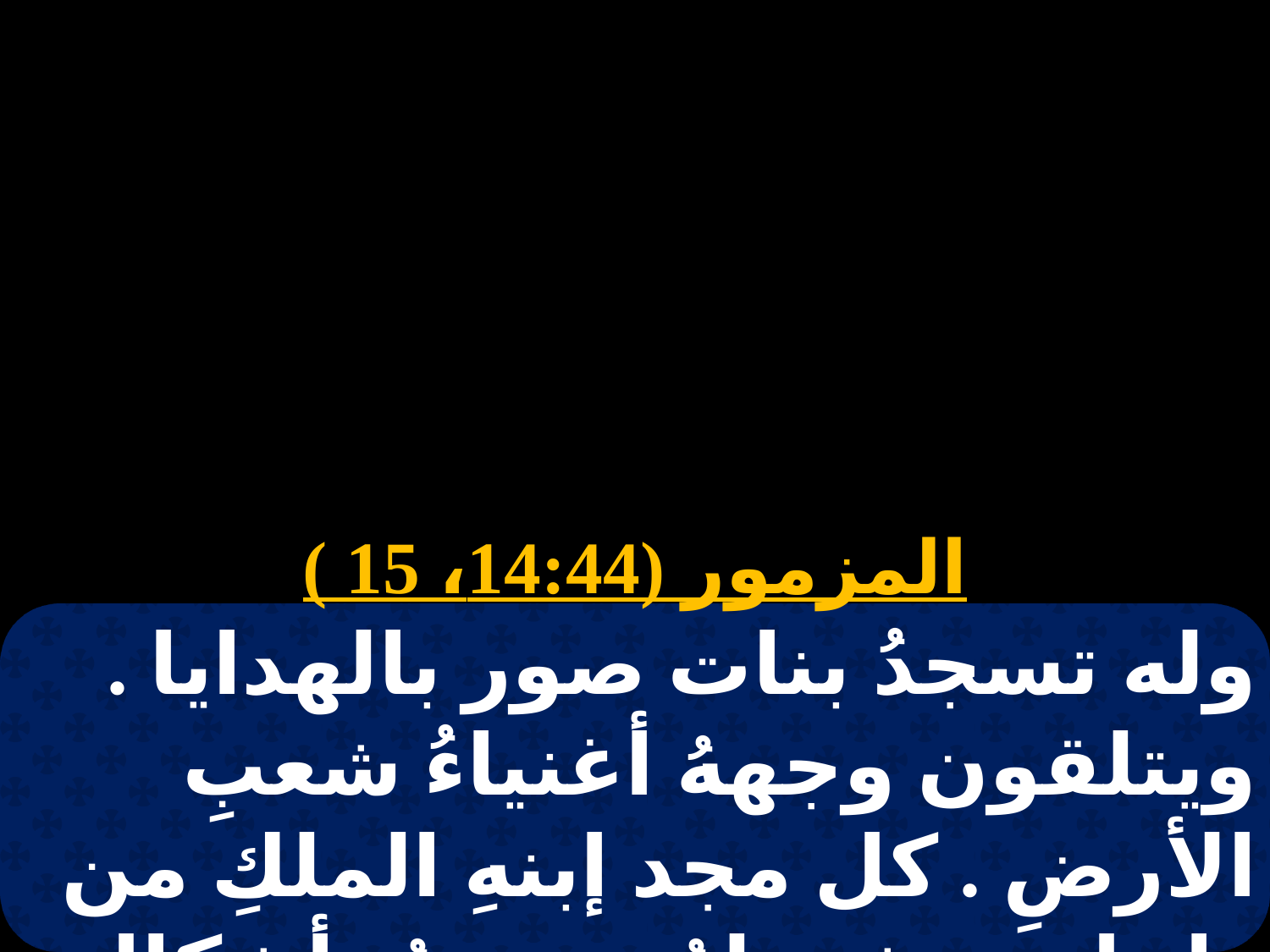

المزمور (14:44، 15 )
وله تسجدُ بنات صور بالهدايا . ويتلقون وجههُ أغنياءُ شعبِ الأرضِ . كل مجد إبنهِ الملكِ من داخلٍ . مشتملهُ متزينهُ بأشكالٍ كثيرهٍ .